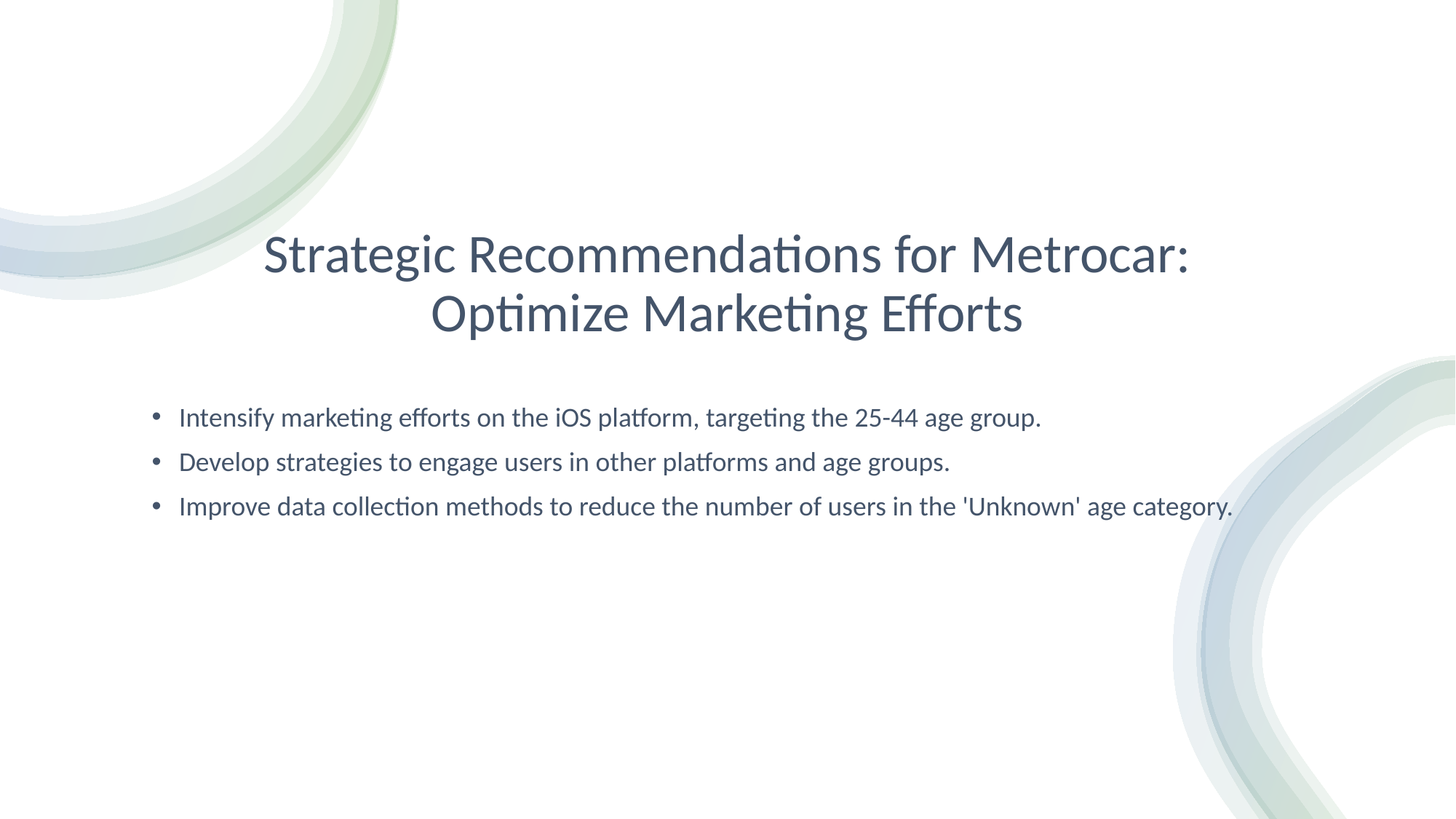

# Strategic Recommendations for Metrocar: Optimize Marketing Efforts
Intensify marketing efforts on the iOS platform, targeting the 25-44 age group.
Develop strategies to engage users in other platforms and age groups.
Improve data collection methods to reduce the number of users in the 'Unknown' age category.